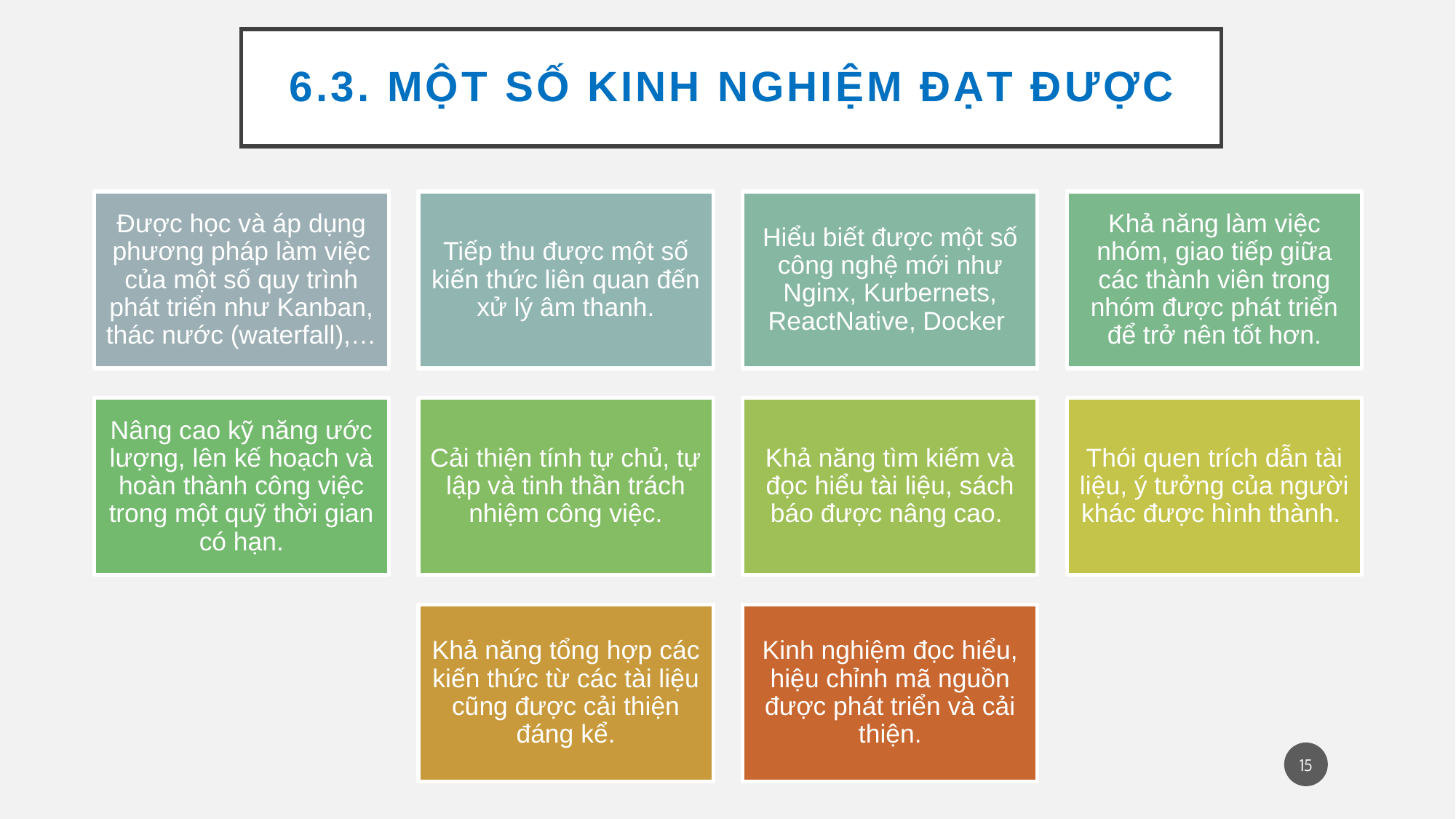

# 6.3. Một số kinh nghiệm đạt được

Được học và áp dụng phương pháp làm việc của một số quy trình phát triển như Kanban, thác nước (waterfall),…
Tiếp thu được một số kiến thức liên quan đến xử lý âm thanh.
Hiểu biết được một số công nghệ mới như Nginx, Kurbernets, ReactNative, Docker
Khả năng làm việc nhóm, giao tiếp giữa các thành viên trong nhóm được phát triển để trở nên tốt hơn.
Nâng cao kỹ năng ước lượng, lên kế hoạch và hoàn thành công việc trong một quỹ thời gian có hạn.
Cải thiện tính tự chủ, tự lập và tinh thần trách nhiệm công việc.
Khả năng tìm kiếm và đọc hiểu tài liệu, sách báo được nâng cao.
Thói quen trích dẫn tài liệu, ý tưởng của người khác được hình thành.
Khả năng tổng hợp các kiến thức từ các tài liệu cũng được cải thiện đáng kể.
Kinh nghiệm đọc hiểu, hiệu chỉnh mã nguồn được phát triển và cải thiện.
15